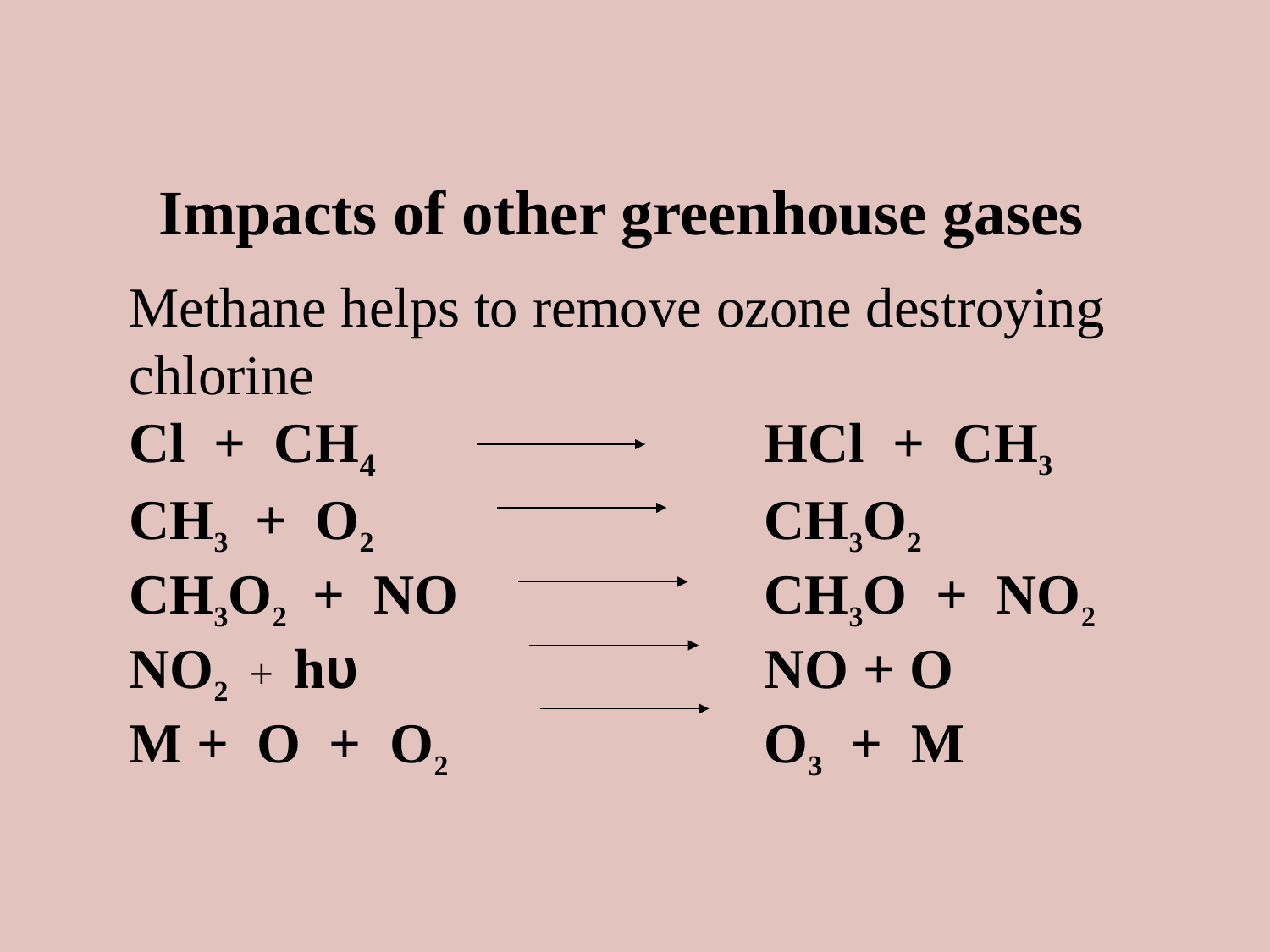

Impacts of other greenhouse gases
Methane helps to remove ozone destroying chlorine
Cl  +  CH4  			HCl  +  CH3
CH3  +  O2  			CH3O2
CH3O2  +  NO  			CH3O  +  NO2
NO2  +  hυ  			NO + O
M +  O  +  O2  			O3  +  M